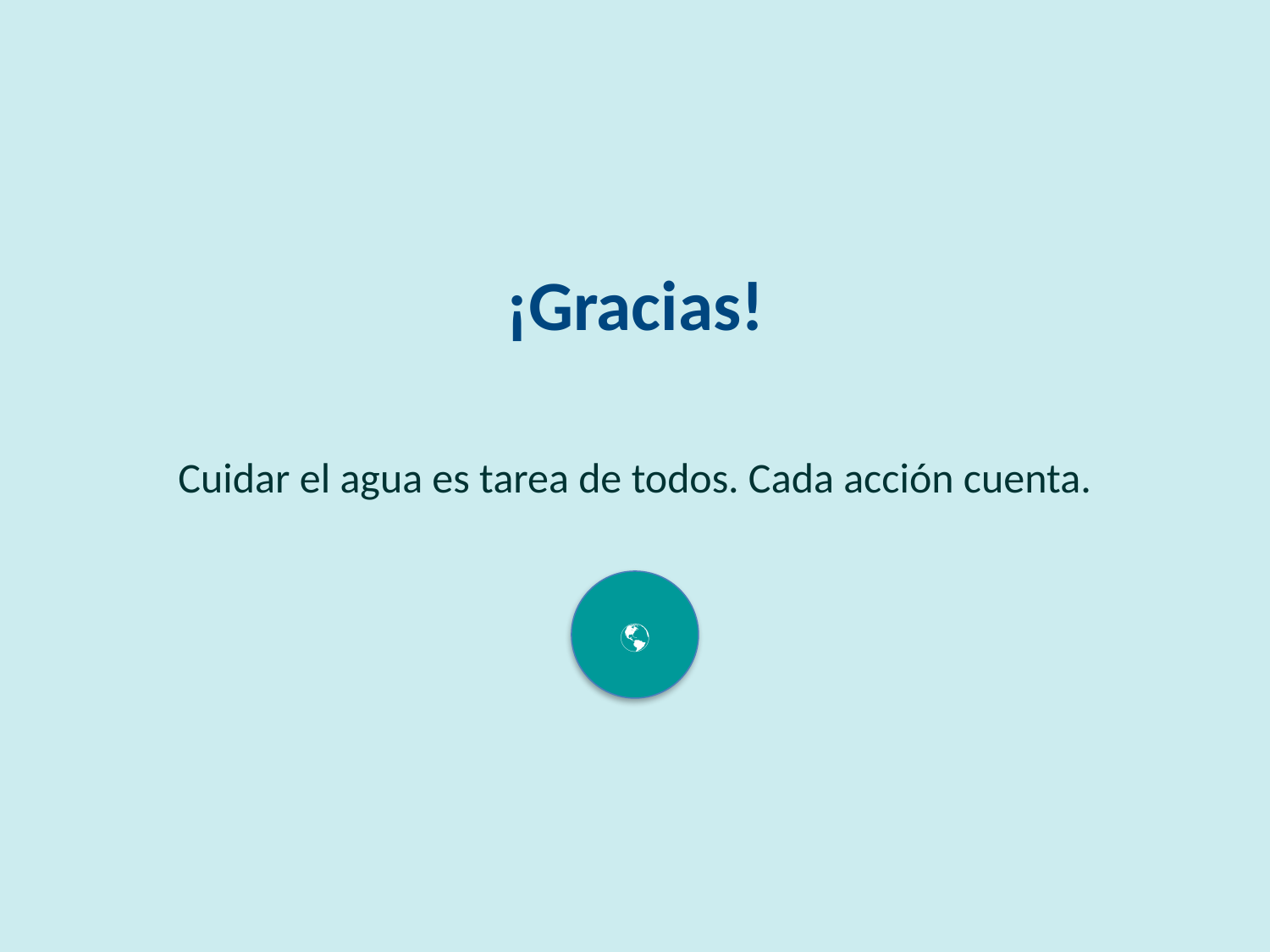

¡Gracias!
Cuidar el agua es tarea de todos. Cada acción cuenta.
🌎